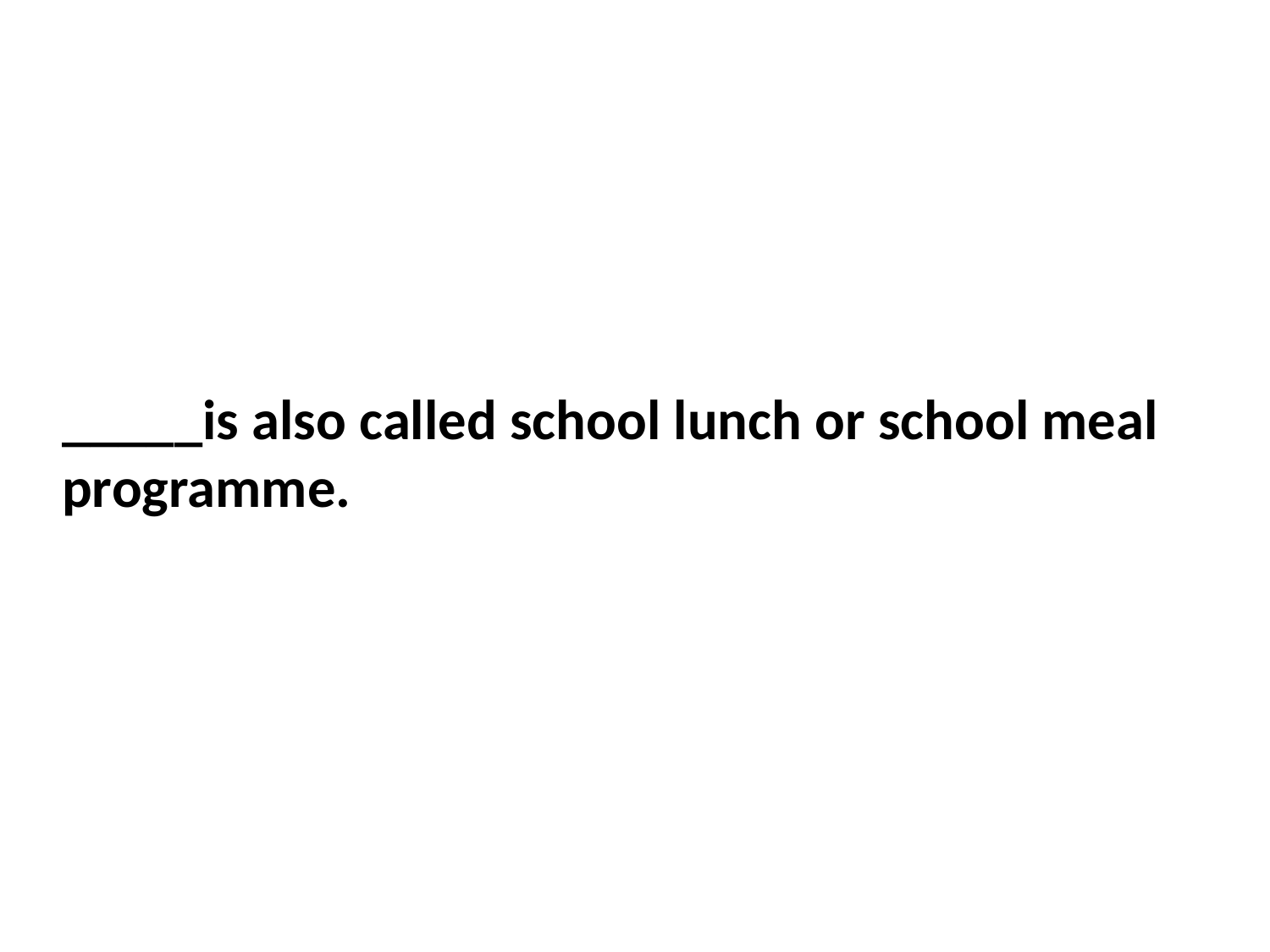

_____is also called school lunch or school meal programme.